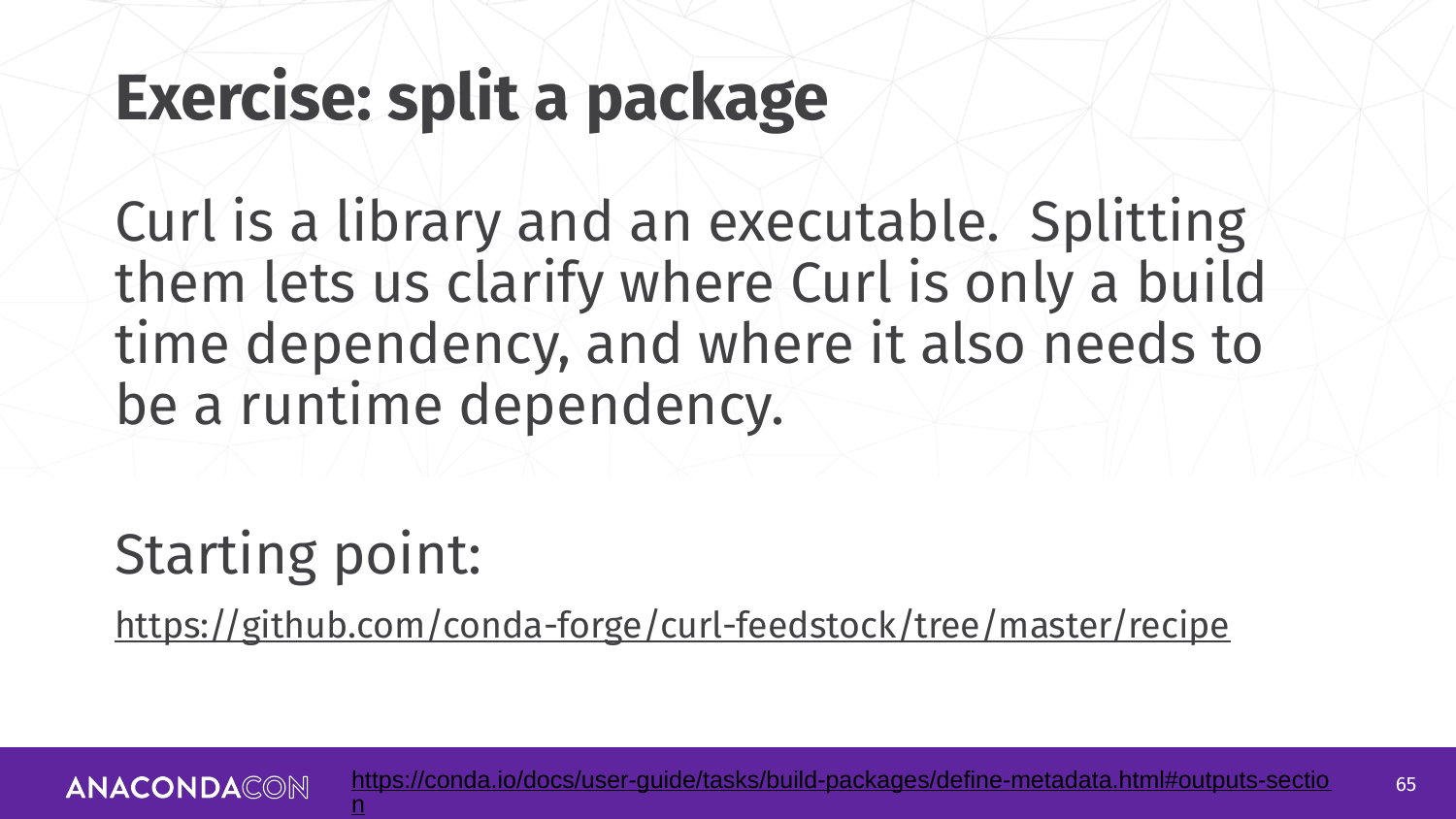

# Exercise: split a package
Curl is a library and an executable.  Splitting them lets us clarify where Curl is only a build time dependency, and where it also needs to be a runtime dependency.
Starting point:
https://github.com/conda-forge/curl-feedstock/tree/master/recipe
https://conda.io/docs/user-guide/tasks/build-packages/define-metadata.html#outputs-section
65